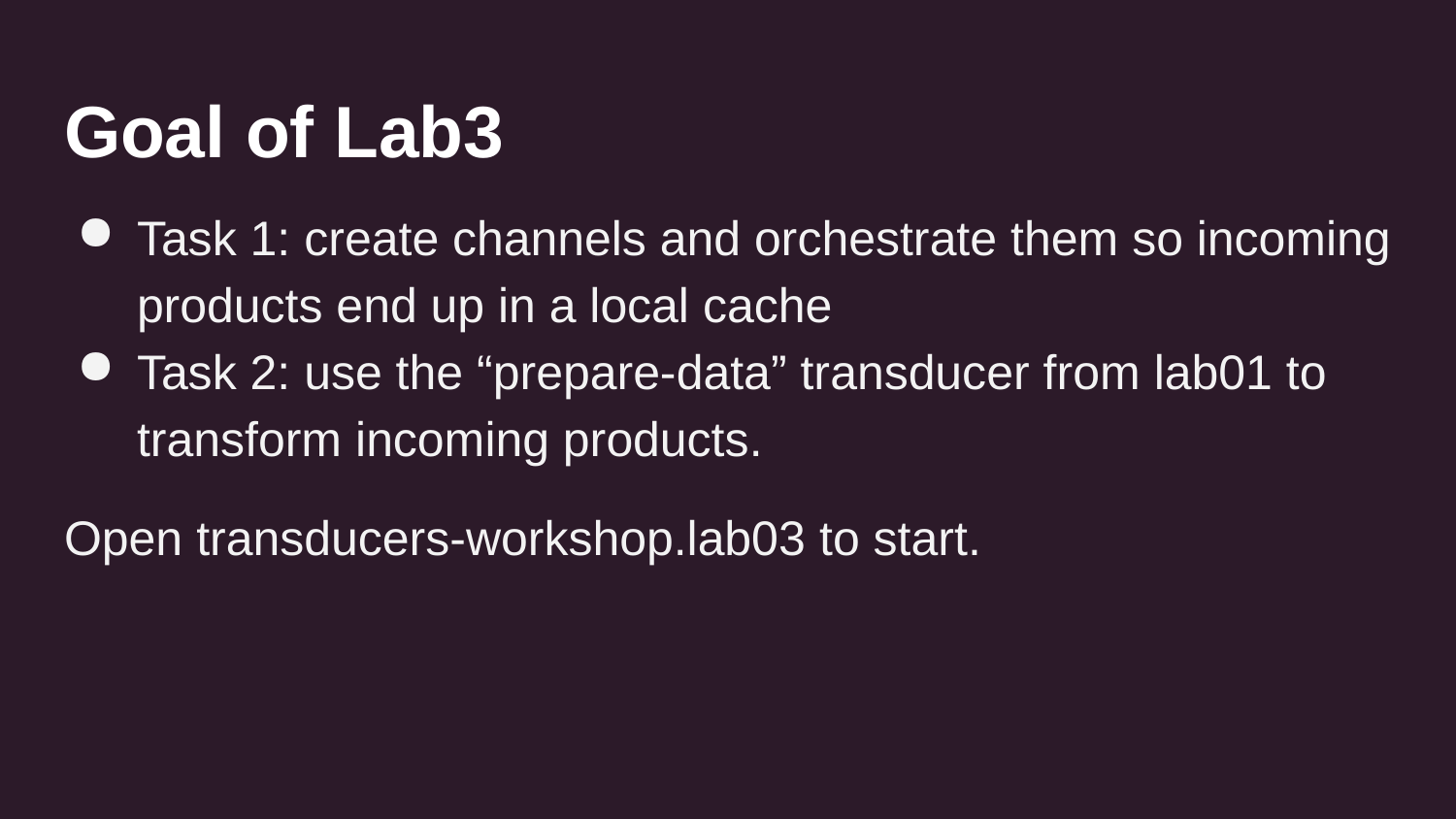

# Goal of Lab3
Task 1: create channels and orchestrate them so incoming products end up in a local cache
Task 2: use the “prepare-data” transducer from lab01 to transform incoming products.
Open transducers-workshop.lab03 to start.